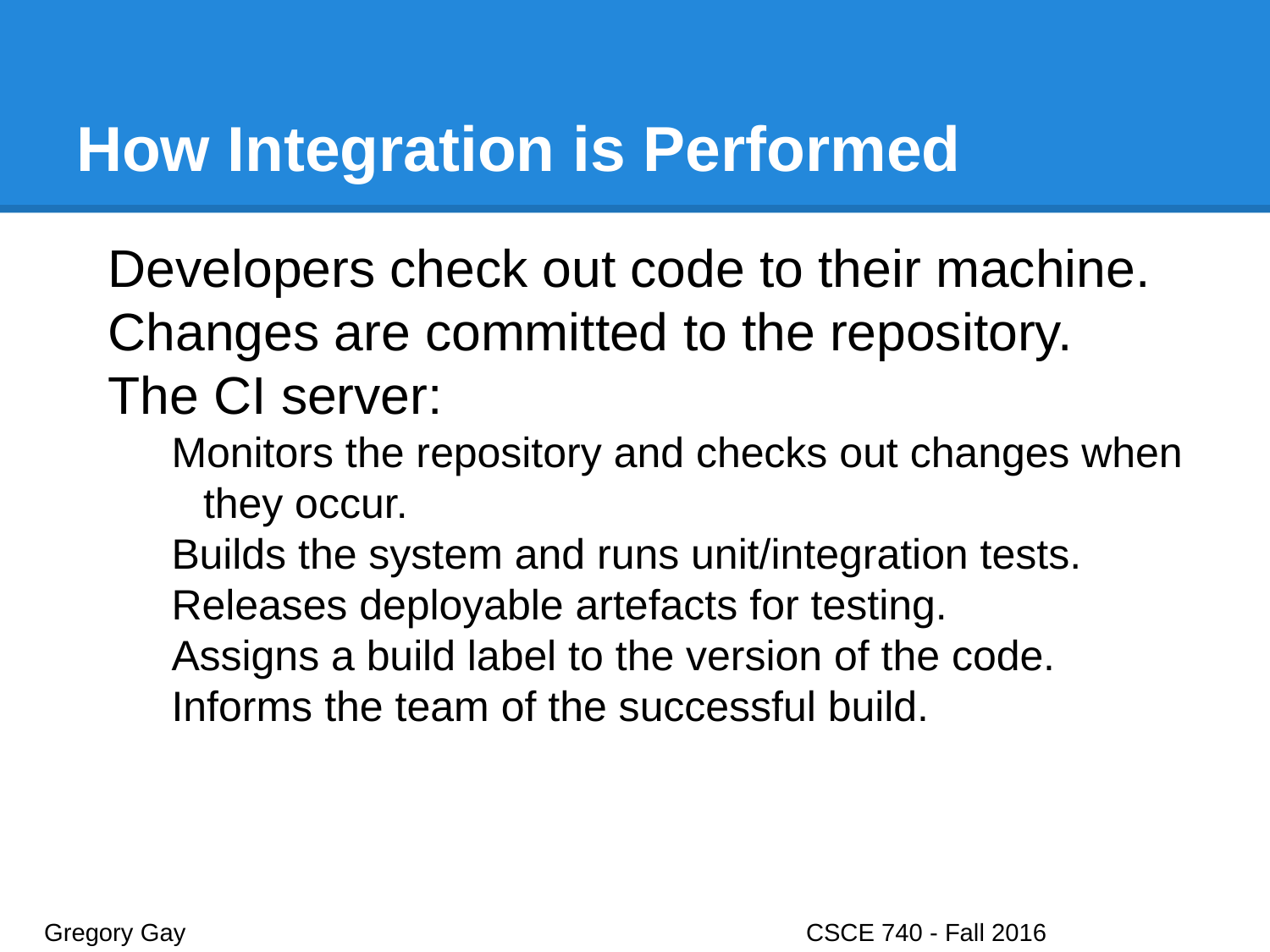

# How Integration is Performed
Developers check out code to their machine.
Changes are committed to the repository.
The CI server:
Monitors the repository and checks out changes when they occur.
Builds the system and runs unit/integration tests.
Releases deployable artefacts for testing.
Assigns a build label to the version of the code.
Informs the team of the successful build.
Gregory Gay					CSCE 740 - Fall 2016								40